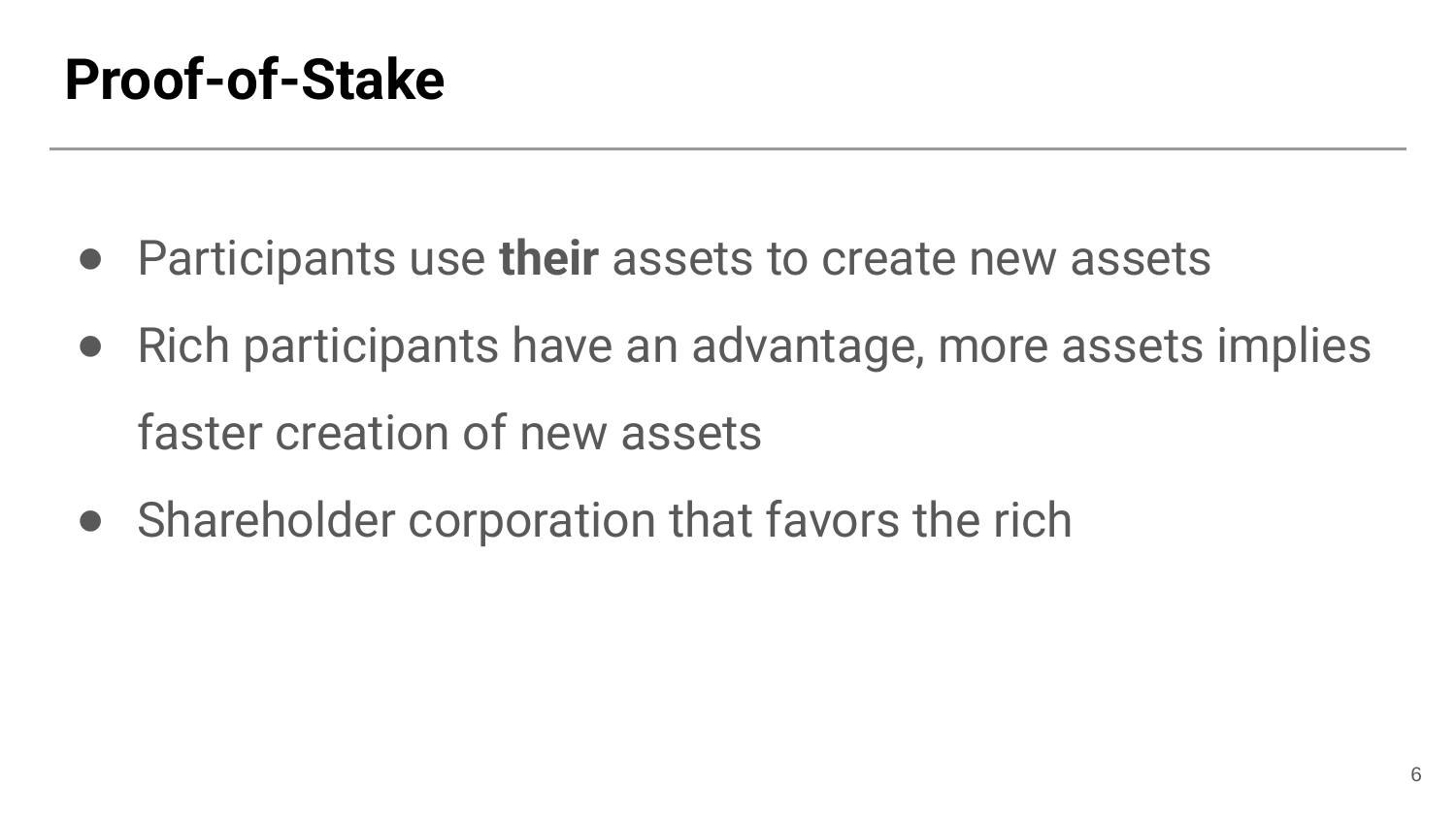

# Proof-of-Stake
Participants use their assets to create new assets
Rich participants have an advantage, more assets implies faster creation of new assets
Shareholder corporation that favors the rich
6